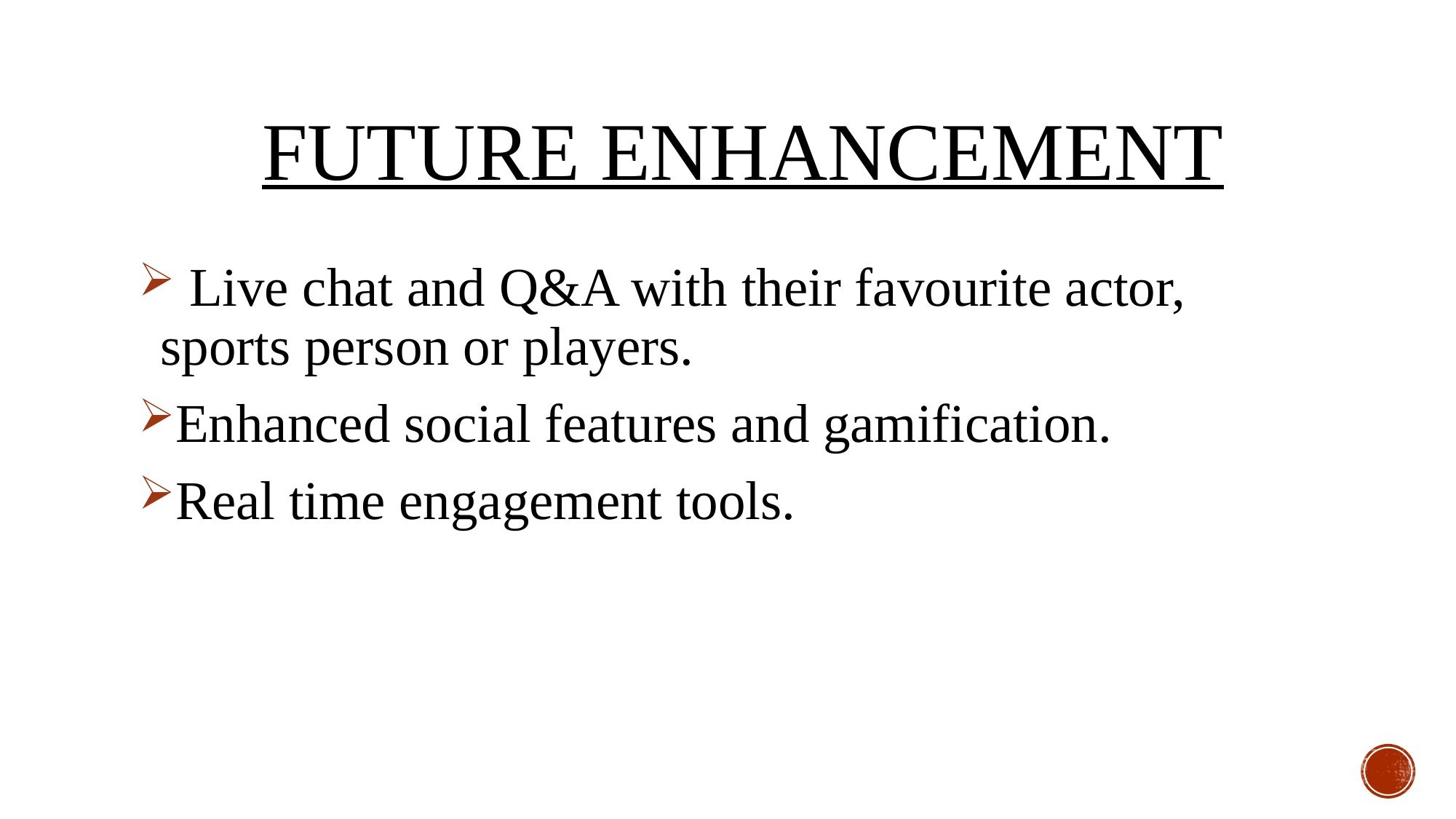

# Future enhancement
 Live chat and Q&A with their favourite actor, sports person or players.
Enhanced social features and gamification.
Real time engagement tools.